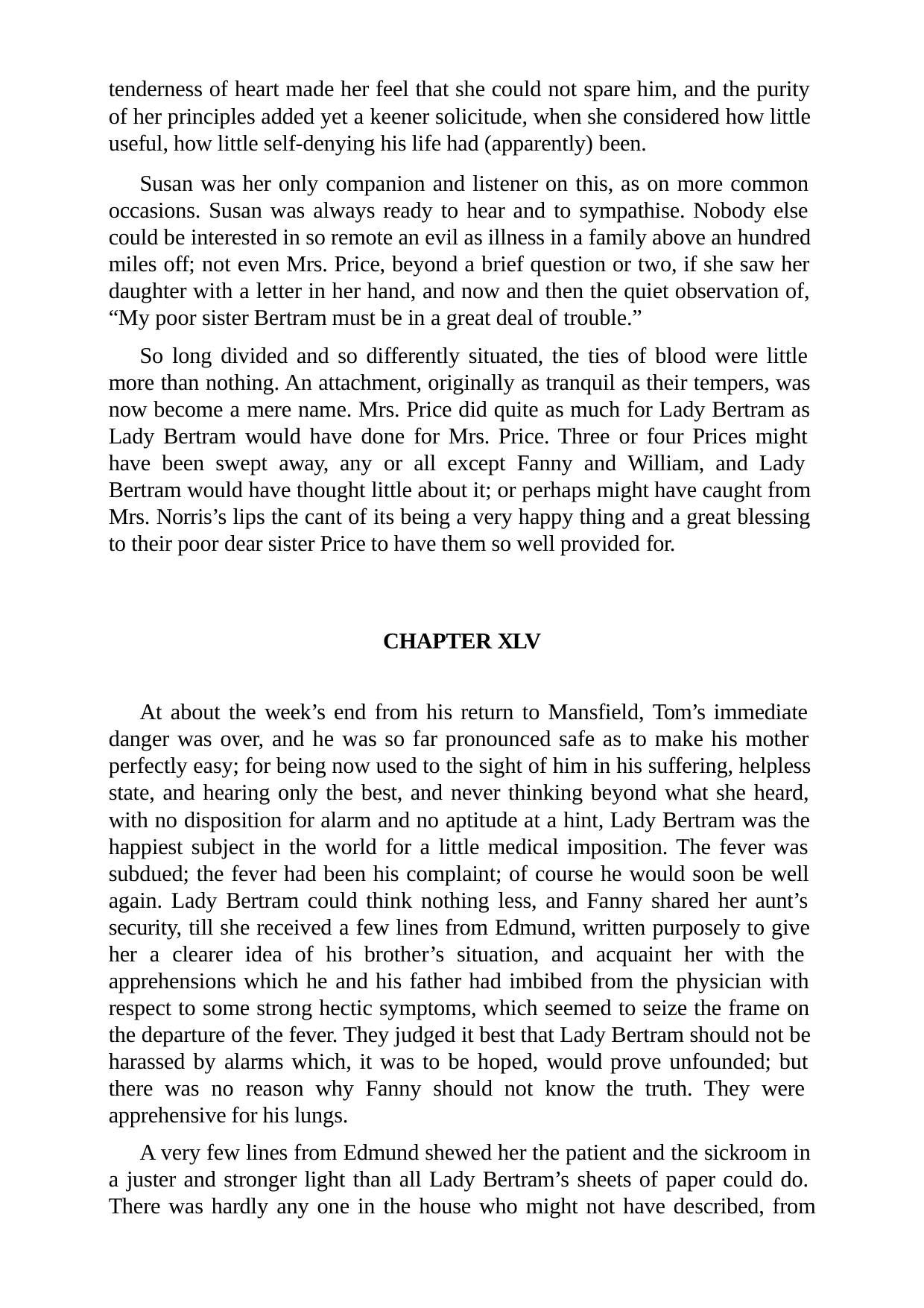

tenderness of heart made her feel that she could not spare him, and the purity  of her principles added yet a keener solicitude, when she considered how little  useful, how little self-denying his life had (apparently) been.
Susan was her only companion and listener on this, as on more common  occasions. Susan was always ready to hear and to sympathise. Nobody else  could be interested in so remote an evil as illness in a family above an hundred  miles off; not even Mrs. Price, beyond a brief question or two, if she saw her  daughter with a letter in her hand, and now and then the quiet observation of,  “My poor sister Bertram must be in a great deal of trouble.”
So long divided and so differently situated, the ties of blood were little  more than nothing. An attachment, originally as tranquil as their tempers, was  now become a mere name. Mrs. Price did quite as much for Lady Bertram as  Lady Bertram would have done for Mrs. Price. Three or four Prices might  have been swept away, any or all except Fanny and William, and Lady  Bertram would have thought little about it; or perhaps might have caught from  Mrs. Norris’s lips the cant of its being a very happy thing and a great blessing  to their poor dear sister Price to have them so well provided for.
CHAPTER XLV

At about the week’s end from his return to Mansfield, Tom’s immediate  danger was over, and he was so far pronounced safe as to make his mother  perfectly easy; for being now used to the sight of him in his suffering, helpless  state, and hearing only the best, and never thinking beyond what she heard,  with no disposition for alarm and no aptitude at a hint, Lady Bertram was the  happiest subject in the world for a little medical imposition. The fever was  subdued; the fever had been his complaint; of course he would soon be well  again. Lady Bertram could think nothing less, and Fanny shared her aunt’s  security, till she received a few lines from Edmund, written purposely to give  her a clearer idea of his brother’s situation, and acquaint her with the  apprehensions which he and his father had imbibed from the physician with  respect to some strong hectic symptoms, which seemed to seize the frame on  the departure of the fever. They judged it best that Lady Bertram should not be  harassed by alarms which, it was to be hoped, would prove unfounded; but  there was no reason why Fanny should not know the truth. They were  apprehensive for his lungs.
A very few lines from Edmund shewed her the patient and the sickroom in  a juster and stronger light than all Lady Bertram’s sheets of paper could do.  There was hardly any one in the house who might not have described, from